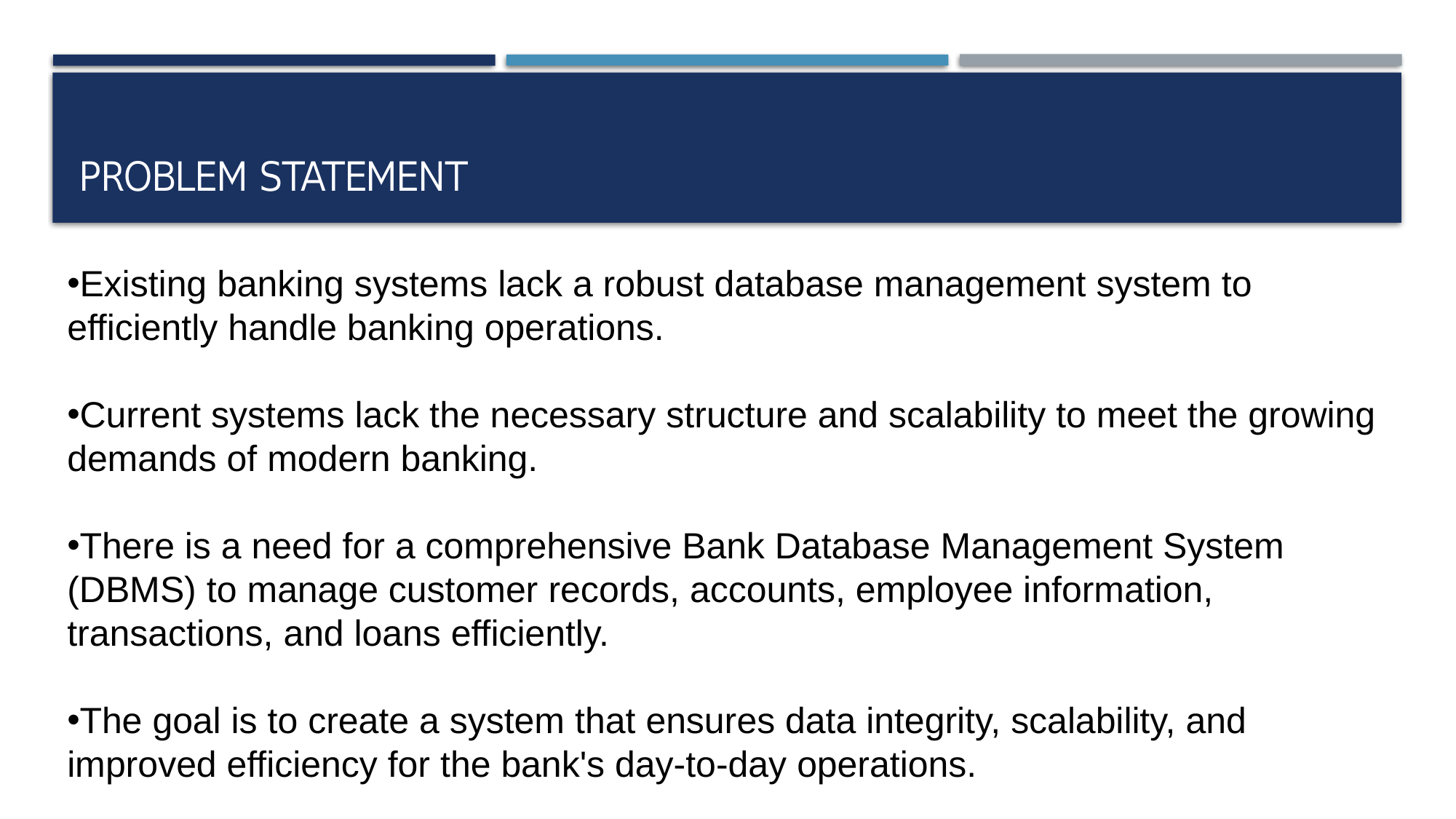

# Problem statement
Existing banking systems lack a robust database management system to efficiently handle banking operations.
Current systems lack the necessary structure and scalability to meet the growing demands of modern banking.
There is a need for a comprehensive Bank Database Management System (DBMS) to manage customer records, accounts, employee information, transactions, and loans efficiently.
The goal is to create a system that ensures data integrity, scalability, and improved efficiency for the bank's day-to-day operations.